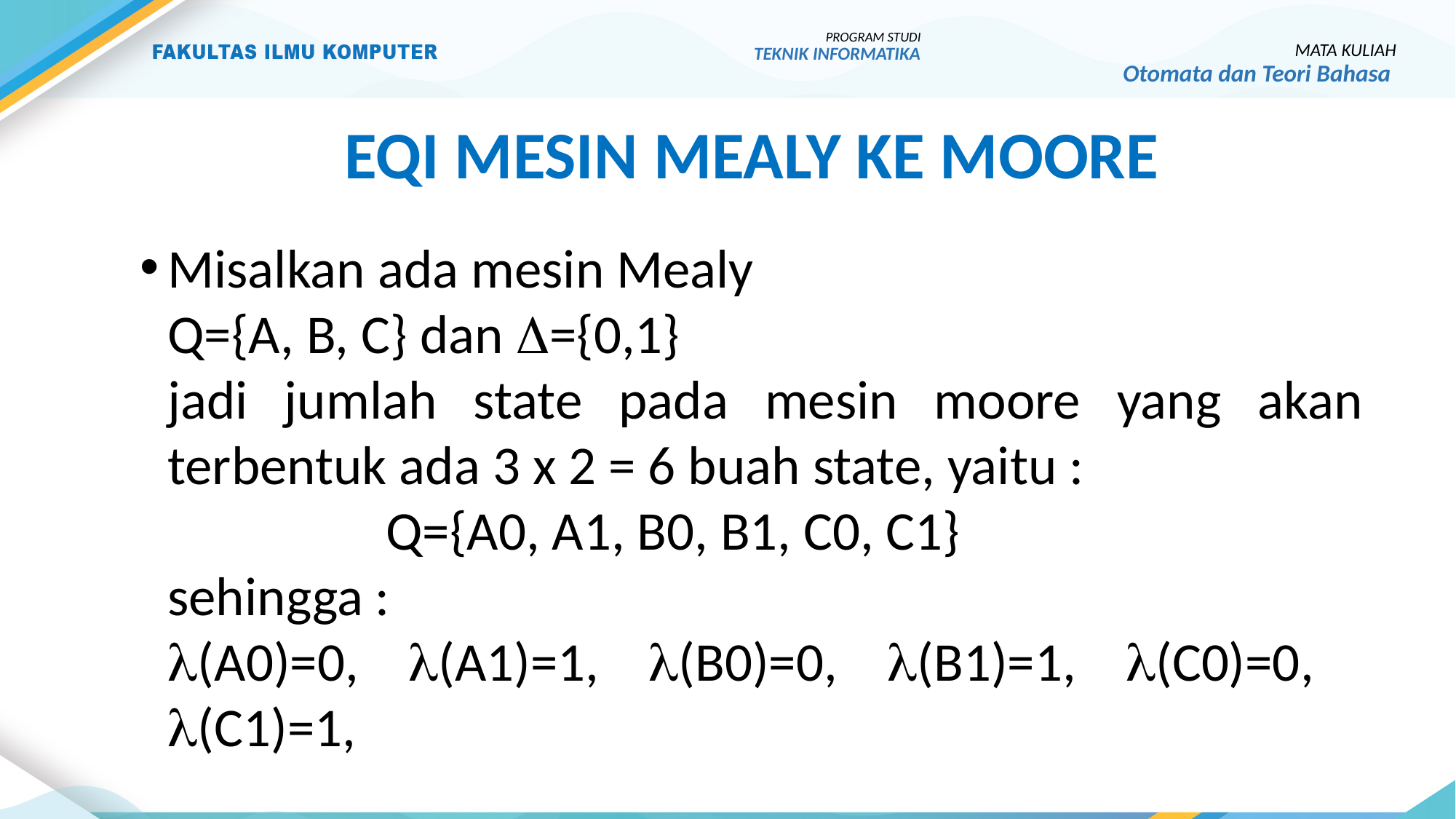

PROGRAM STUDI
TEKNIK INFORMATIKA
MATA KULIAH
Otomata dan Teori Bahasa
Eqi Mesin mealy ke moore
Misalkan ada mesin Mealy
	Q={A, B, C} dan Δ={0,1}
	jadi jumlah state pada mesin moore yang akan terbentuk ada 3 x 2 = 6 buah state, yaitu :
			Q={A0, A1, B0, B1, C0, C1}
	sehingga :
	λ(A0)=0, λ(A1)=1, λ(B0)=0, λ(B1)=1, λ(C0)=0,  λ(C1)=1,